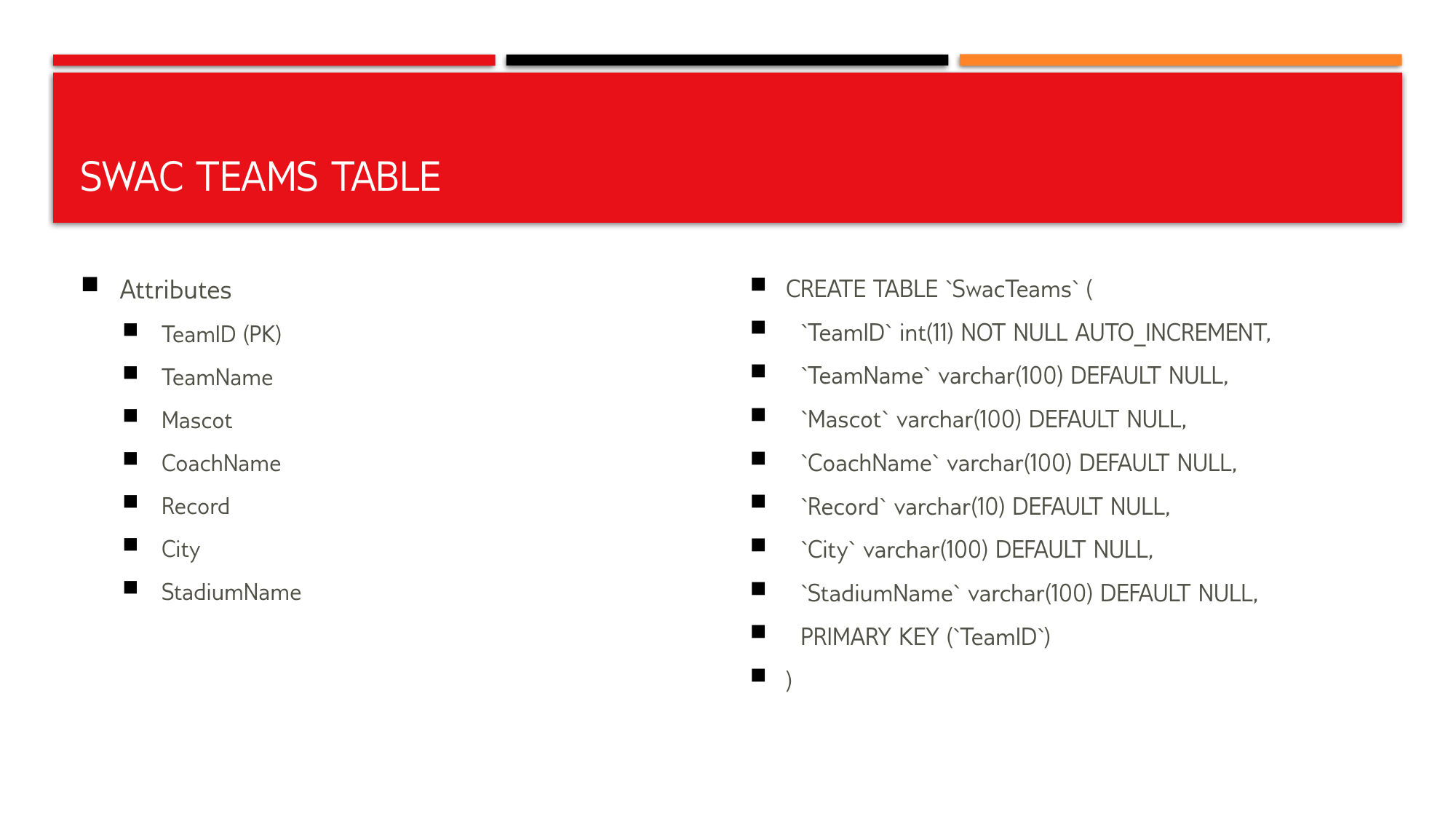

# SWAC TEAMS table
Attributes
TeamID (PK)
TeamName
Mascot
CoachName
Record
City
StadiumName

CREATE TABLE `SwacTeams` (
  `TeamID` int(11) NOT NULL AUTO_INCREMENT,
  `TeamName` varchar(100) DEFAULT NULL,
  `Mascot` varchar(100) DEFAULT NULL,
  `CoachName` varchar(100) DEFAULT NULL,
  `Record` varchar(10) DEFAULT NULL,
  `City` varchar(100) DEFAULT NULL,
  `StadiumName` varchar(100) DEFAULT NULL,
  PRIMARY KEY (`TeamID`)
)